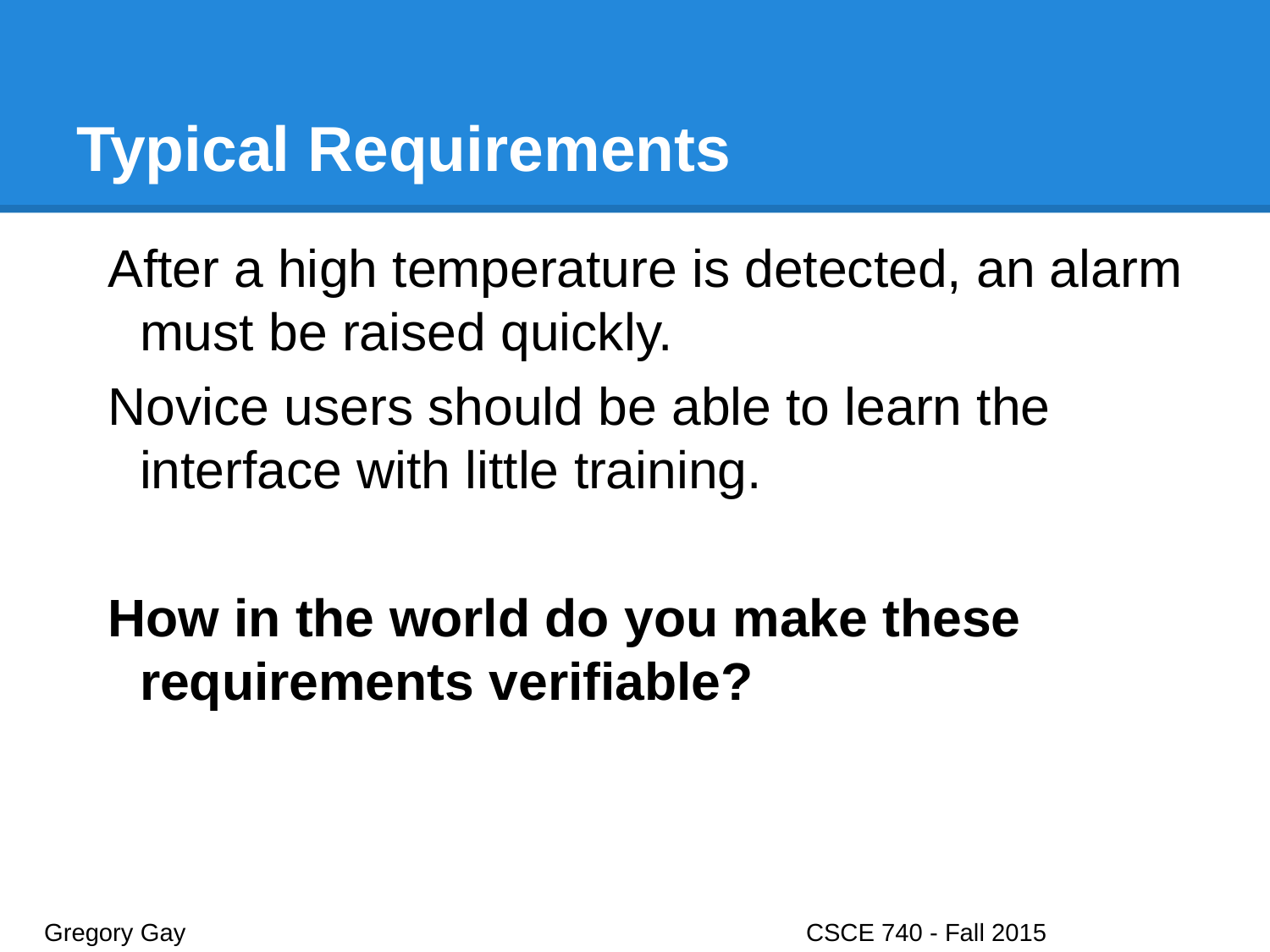

# Typical Requirements
After a high temperature is detected, an alarm must be raised quickly.
Novice users should be able to learn the interface with little training.

How in the world do you make these requirements verifiable?
Gregory Gay					CSCE 740 - Fall 2015								23